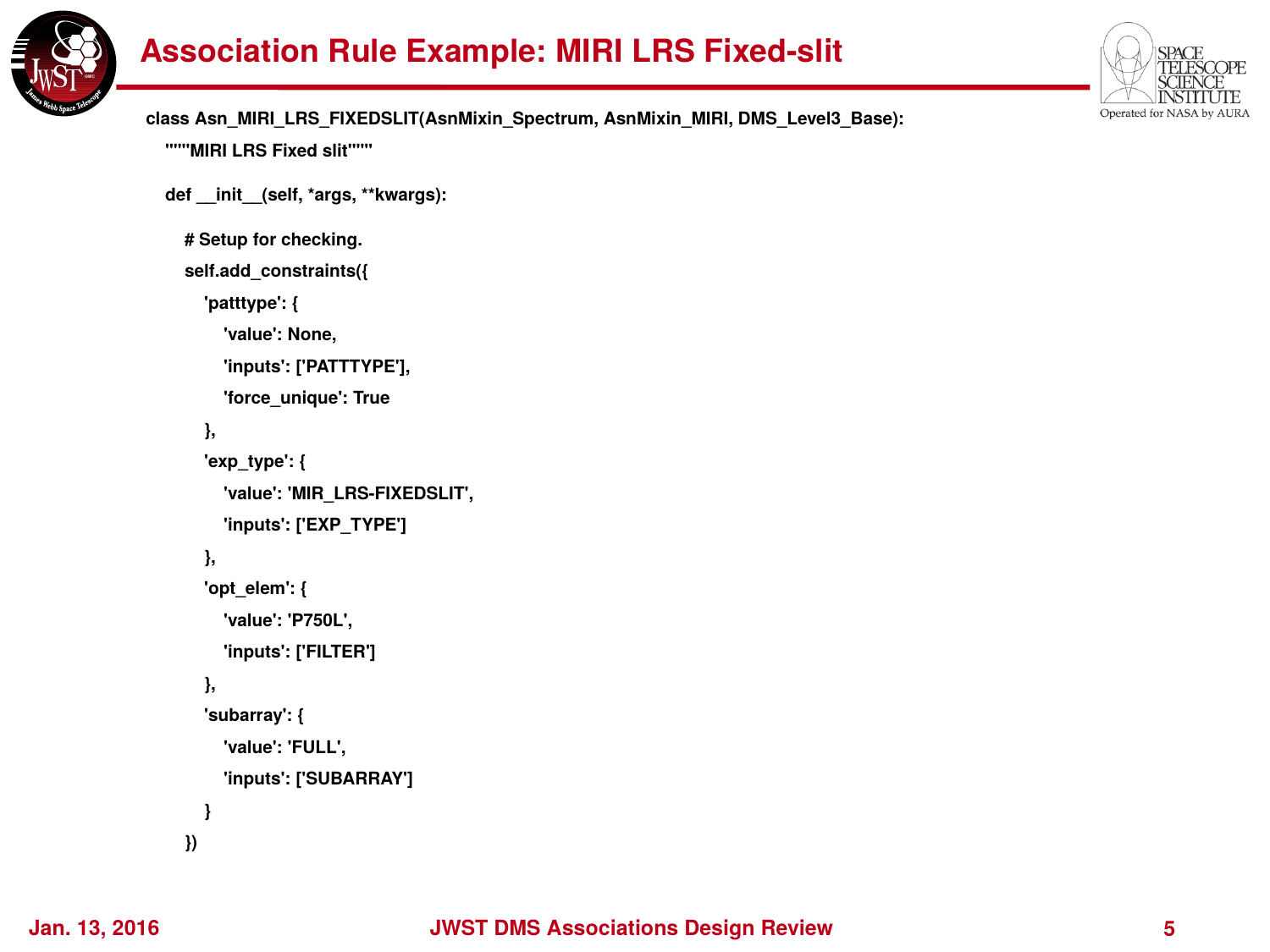

# Association Rule Example: MIRI LRS Fixed-slit
class Asn_MIRI_LRS_FIXEDSLIT(AsnMixin_Spectrum, AsnMixin_MIRI, DMS_Level3_Base):
    """MIRI LRS Fixed slit"""

    def __init__(self, *args, **kwargs):

        # Setup for checking.
        self.add_constraints({
            'patttype': {
                'value': None,
                'inputs': ['PATTTYPE'],
                'force_unique': True
            },
            'exp_type': {
                'value': 'MIR_LRS-FIXEDSLIT',
                'inputs': ['EXP_TYPE']
            },
            'opt_elem': {
                'value': 'P750L',
                'inputs': ['FILTER']
            },
            'subarray': {
                'value': 'FULL',
                'inputs': ['SUBARRAY']
            }
        })
Jan. 13, 2016
JWST DMS Associations Design Review